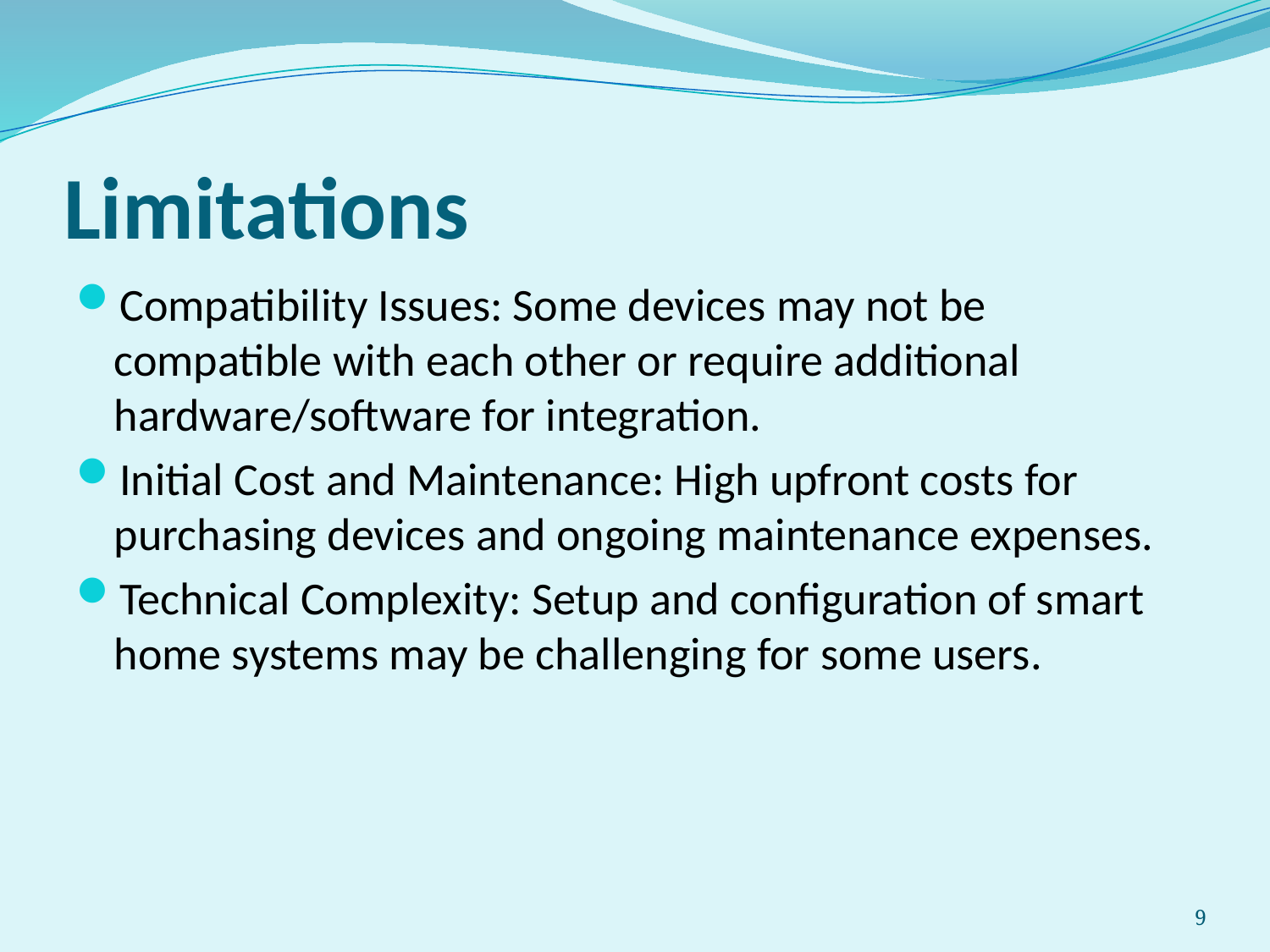

# Limitations
Compatibility Issues: Some devices may not be compatible with each other or require additional hardware/software for integration.
Initial Cost and Maintenance: High upfront costs for purchasing devices and ongoing maintenance expenses.
Technical Complexity: Setup and configuration of smart home systems may be challenging for some users.
9